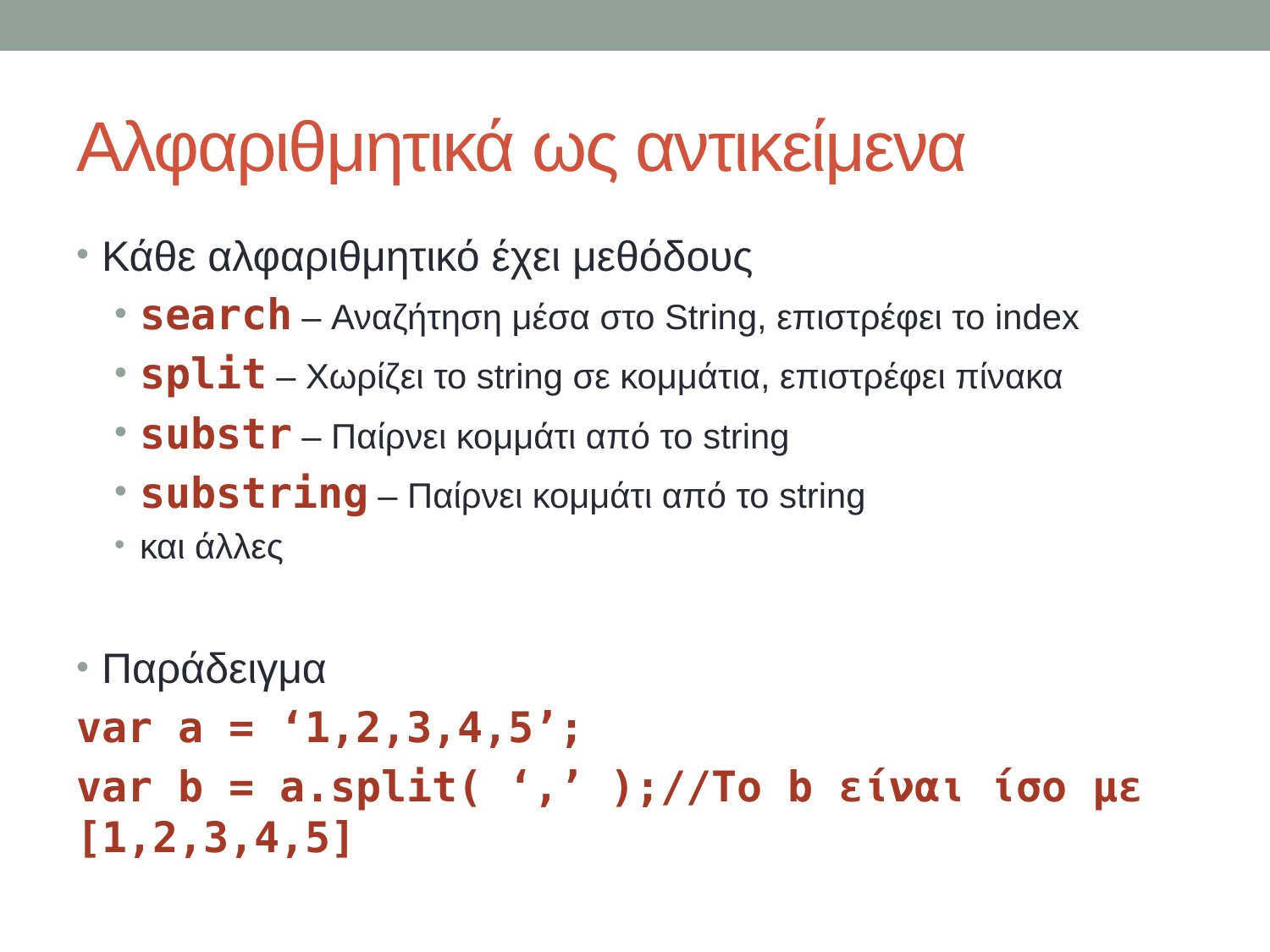

# Αλφαριθμητικά ως αντικείμενα
Κάθε αλφαριθμητικό έχει μεθόδους
search – Αναζήτηση μέσα στο String, επιστρέφει το index
split – Χωρίζει το string σε κομμάτια, επιστρέφει πίνακα
substr – Παίρνει κομμάτι από το string
substring – Παίρνει κομμάτι από το string
και άλλες

Παράδειγμα
var a = ‘1,2,3,4,5’;
var b = a.split( ‘,’ );//Το b είναι ίσο με [1,2,3,4,5]